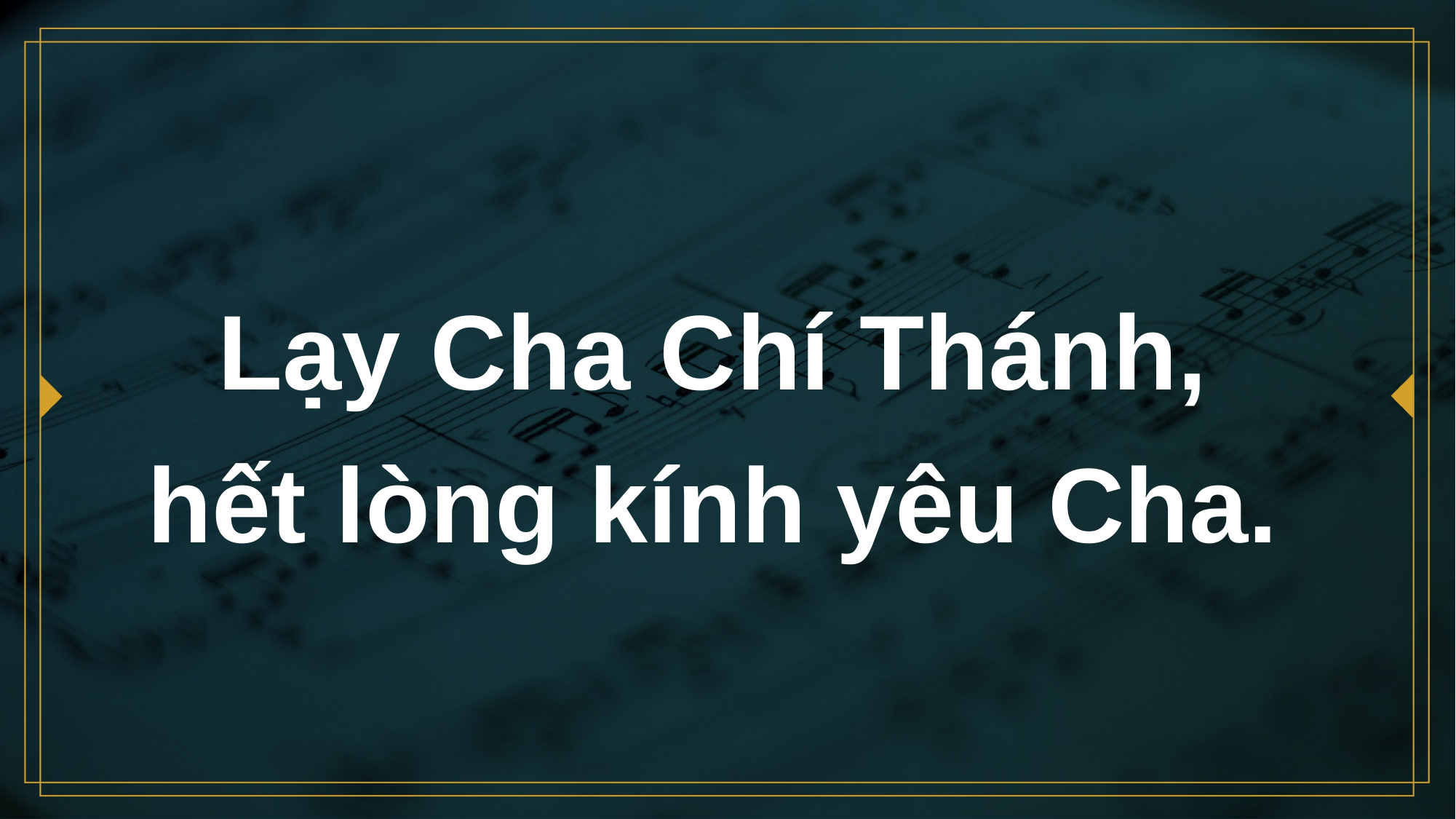

# Lạy Cha Chí Thánh, hết lòng kính yêu Cha.